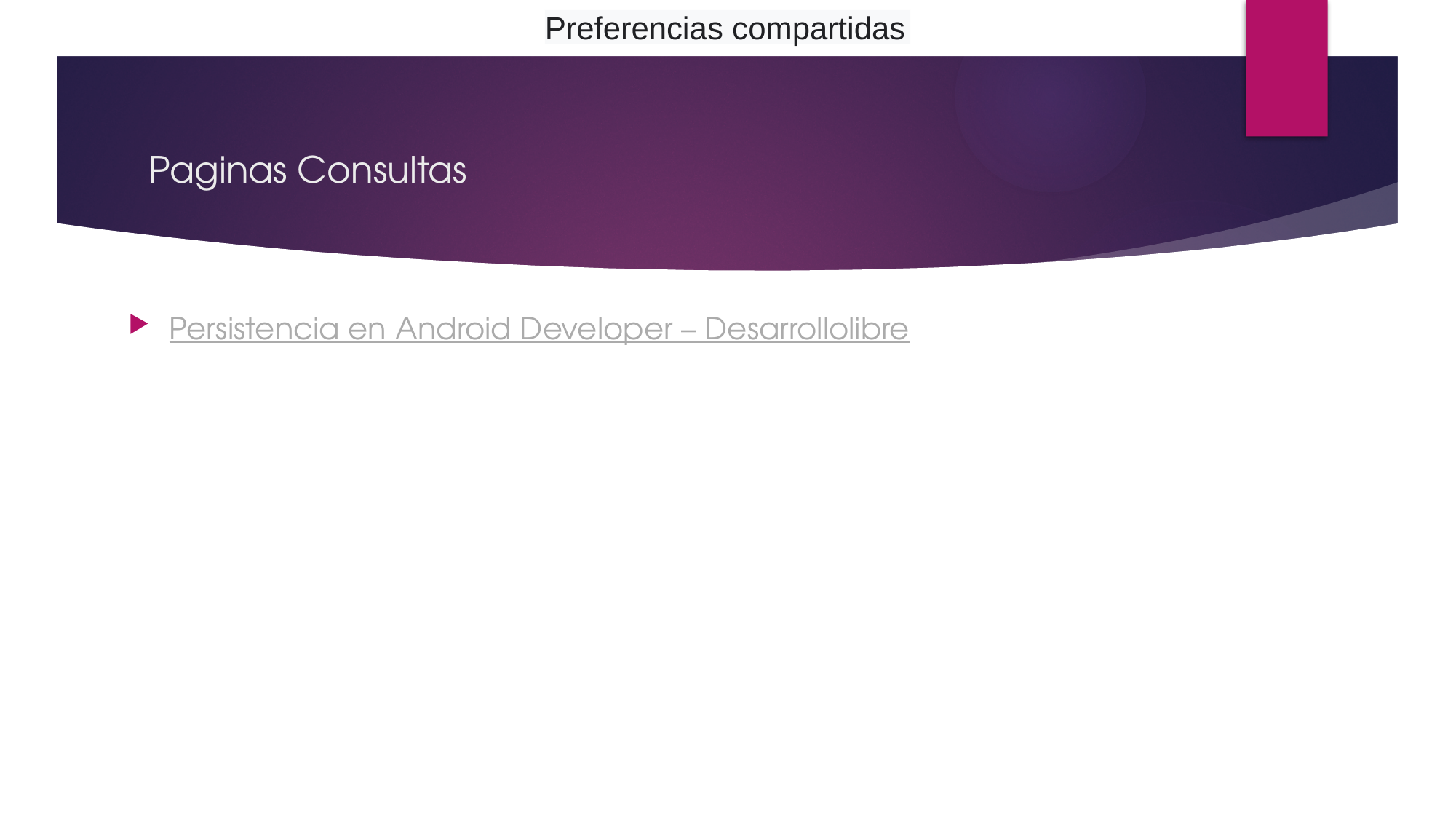

Preferencias compartidas
# Paginas Consultas
Persistencia en Android Developer – Desarrollolibre